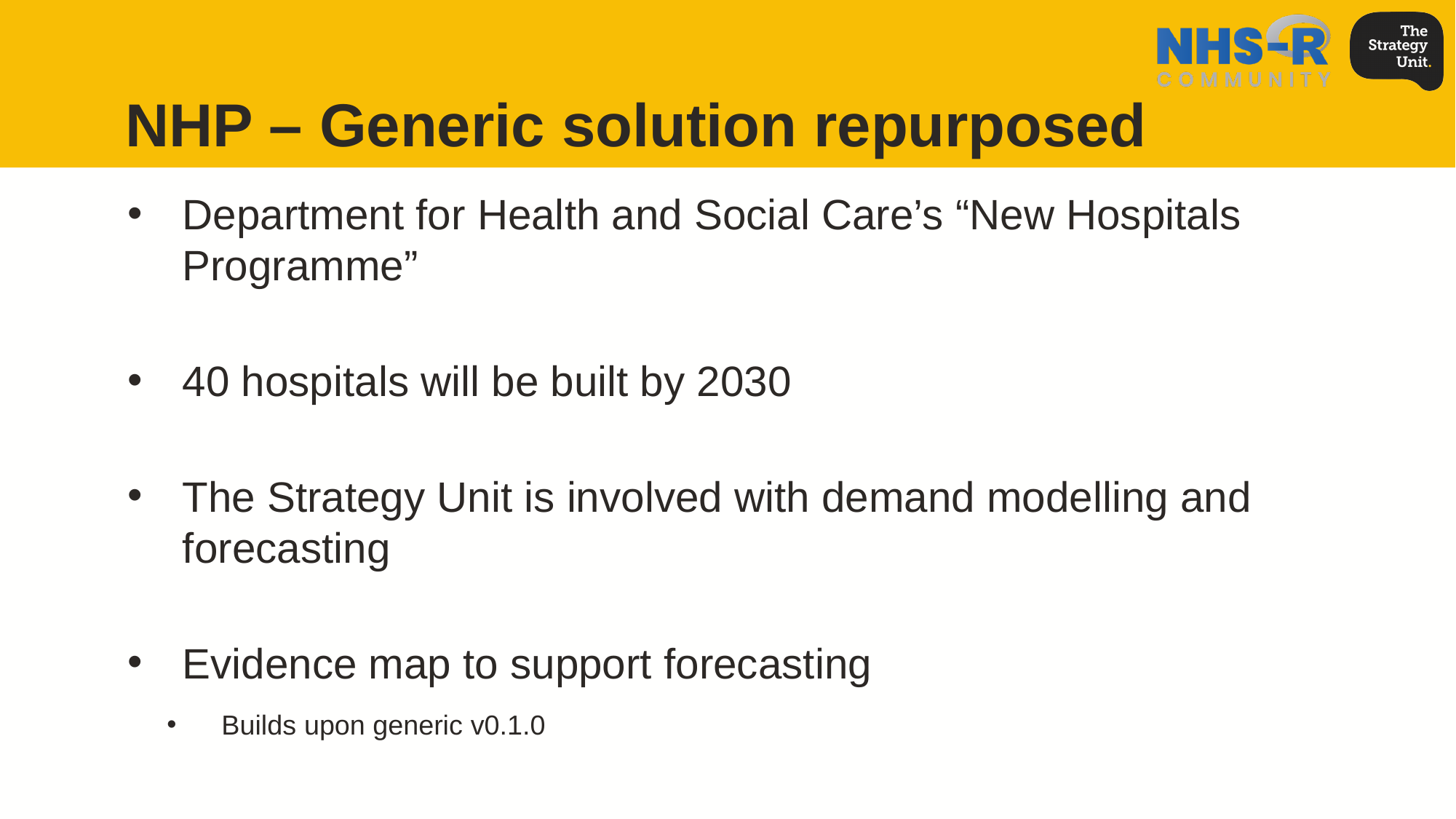

# NHP – Generic solution repurposed
Department for Health and Social Care’s “New Hospitals Programme”
40 hospitals will be built by 2030
The Strategy Unit is involved with demand modelling and forecasting
Evidence map to support forecasting
Builds upon generic v0.1.0